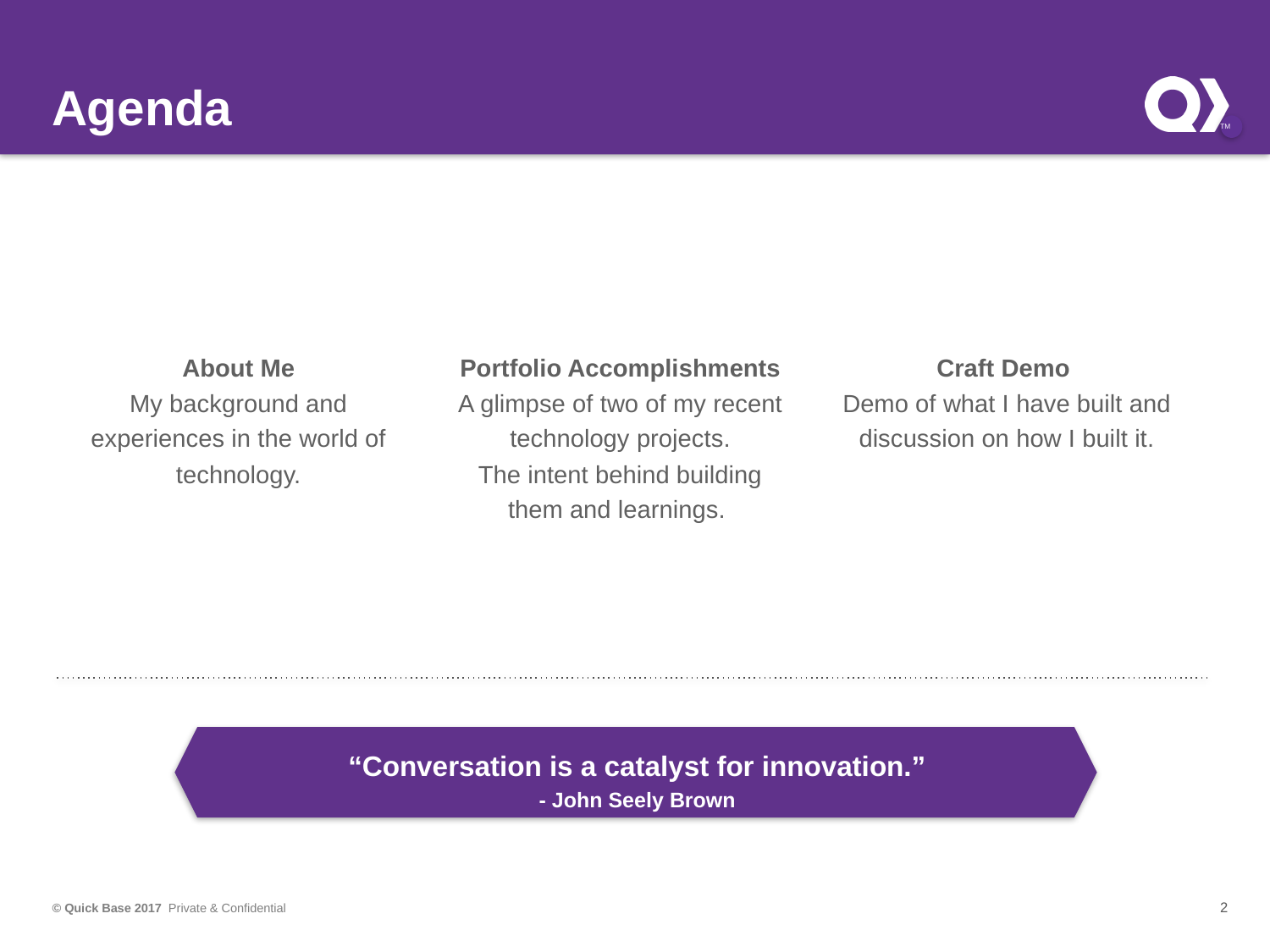

Agenda
About Me
My background and experiences in the world of technology.
Portfolio Accomplishments A glimpse of two of my recent technology projects.
The intent behind building them and learnings.
Craft Demo
Demo of what I have built and discussion on how I built it.

“Conversation is a catalyst for innovation.”
- John Seely Brown
.